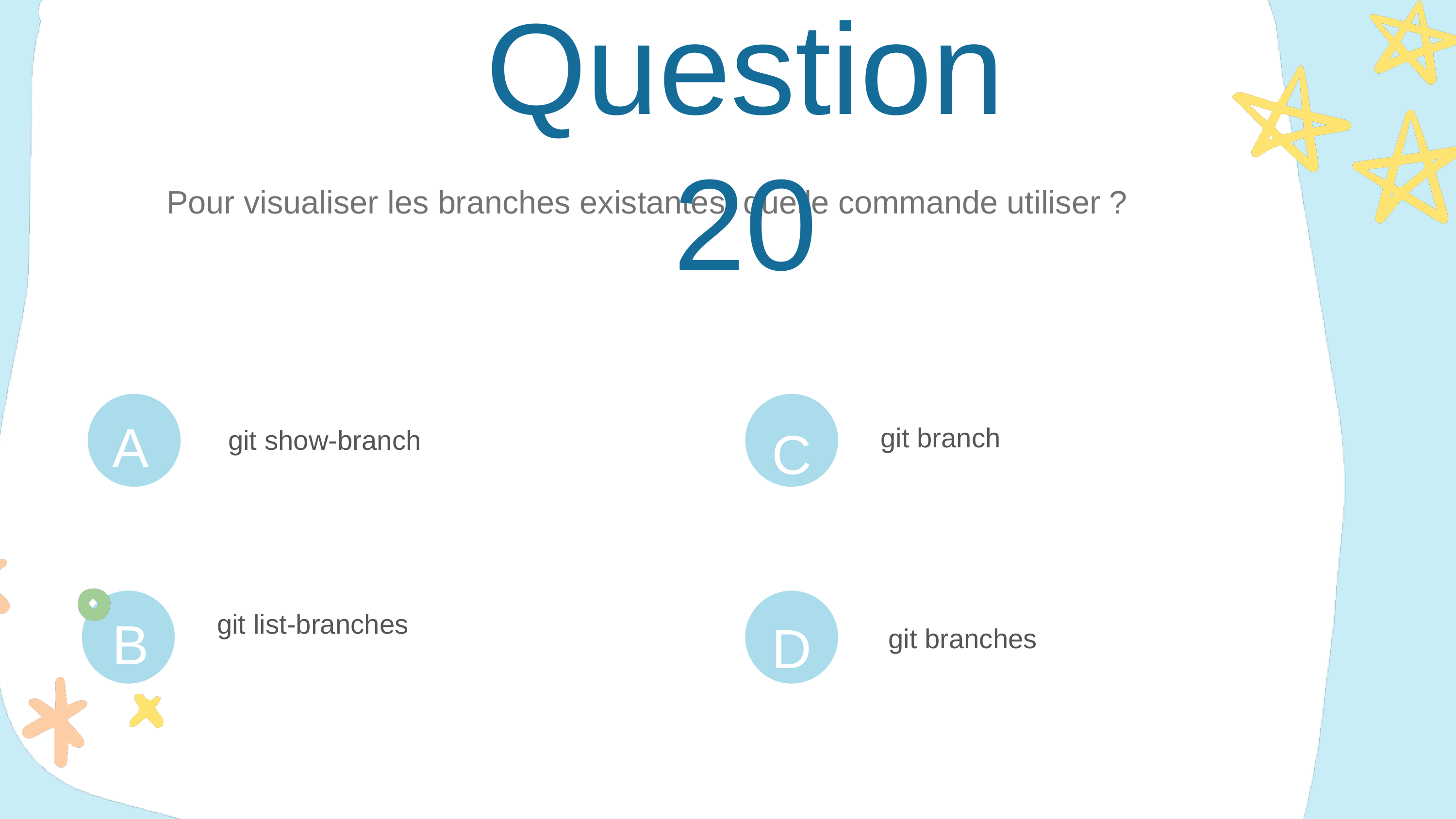

Question 20
Pour visualiser les branches existantes, quelle commande utiliser ?
A

C
git branch

git show-branch

B

D
git list-branches

 git branches